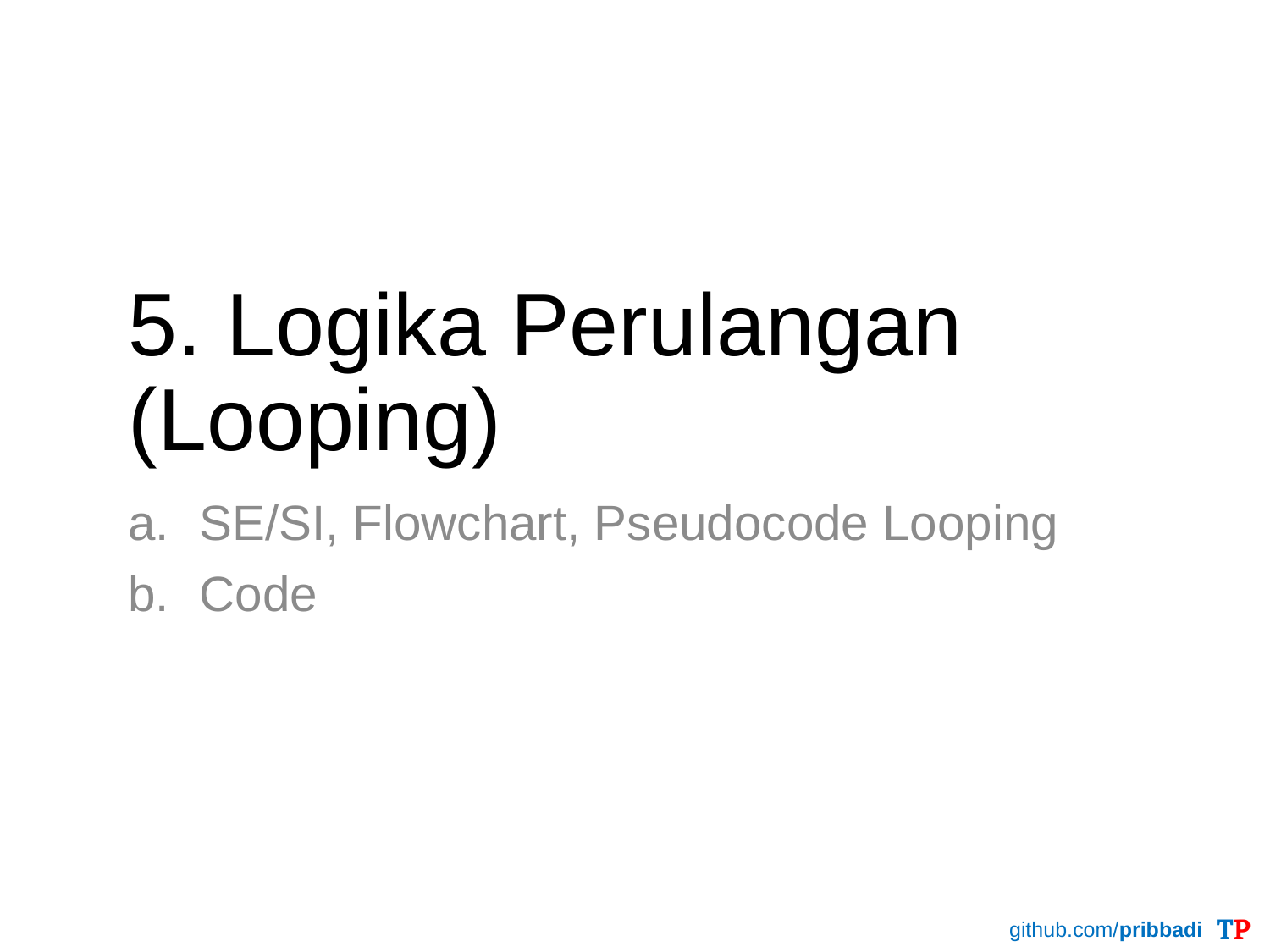

# 5. Logika Perulangan (Looping)
SE/SI, Flowchart, Pseudocode Looping
Code